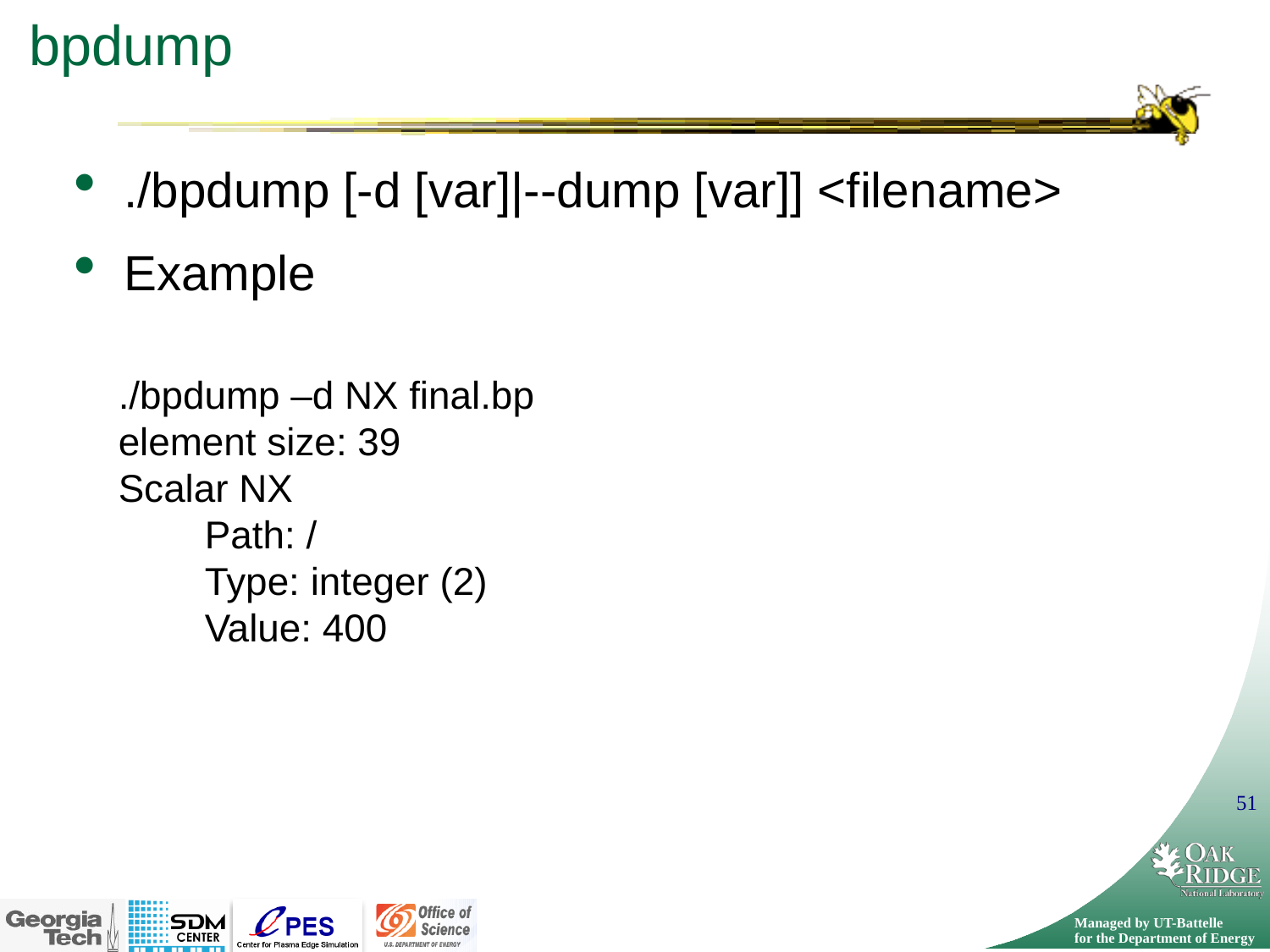

# bpdump
./bpdump [-d [var]|--dump [var]] <filename>
Example

./bpdump –d NX final.bp
element size: 39
Scalar NX
        Path: /
        Type: integer (2)
        Value: 400